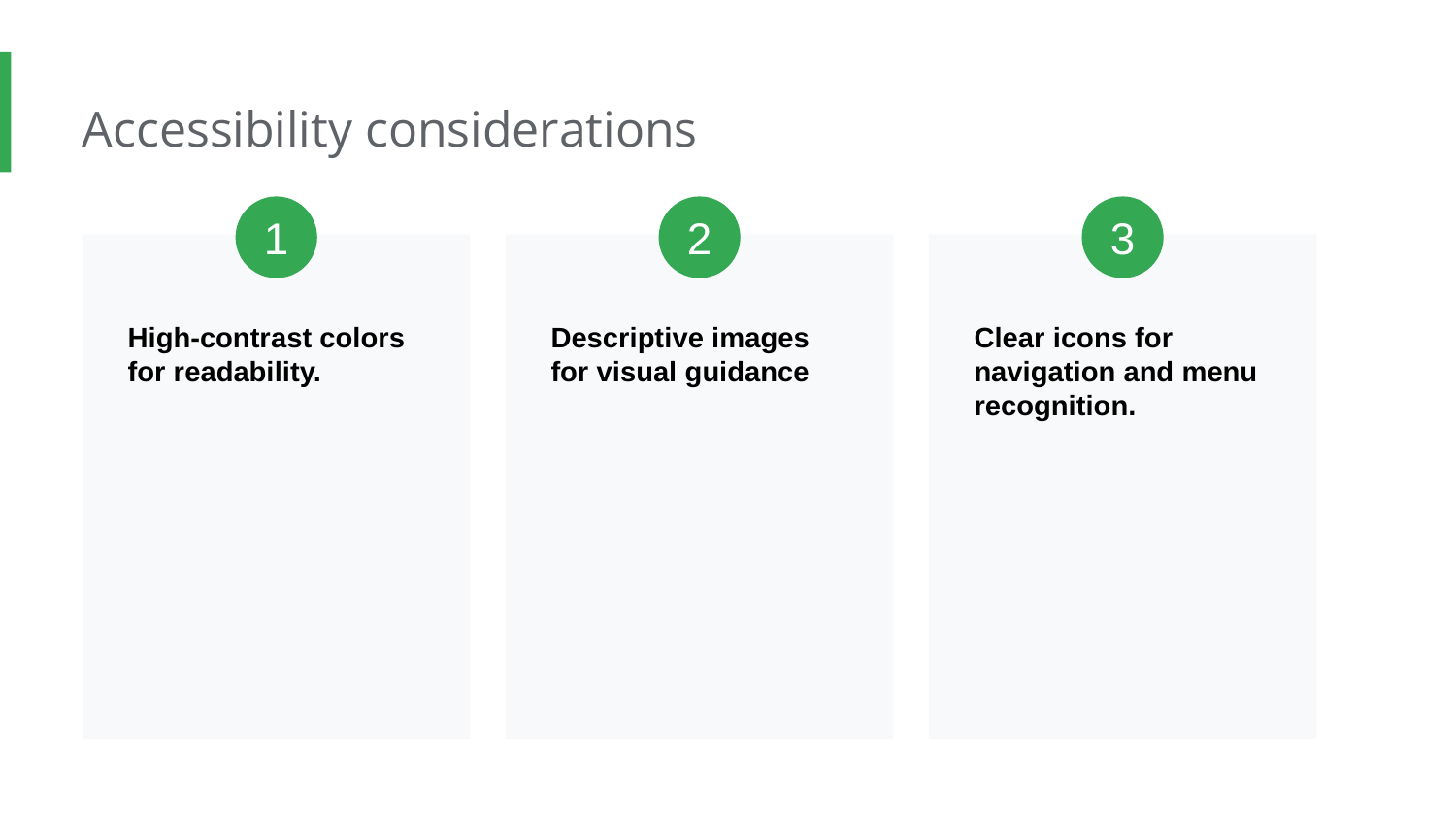

Accessibility considerations
1
2
3

High-contrast colors for readability.
Descriptive images for visual guidance
Clear icons for navigation and menu recognition.